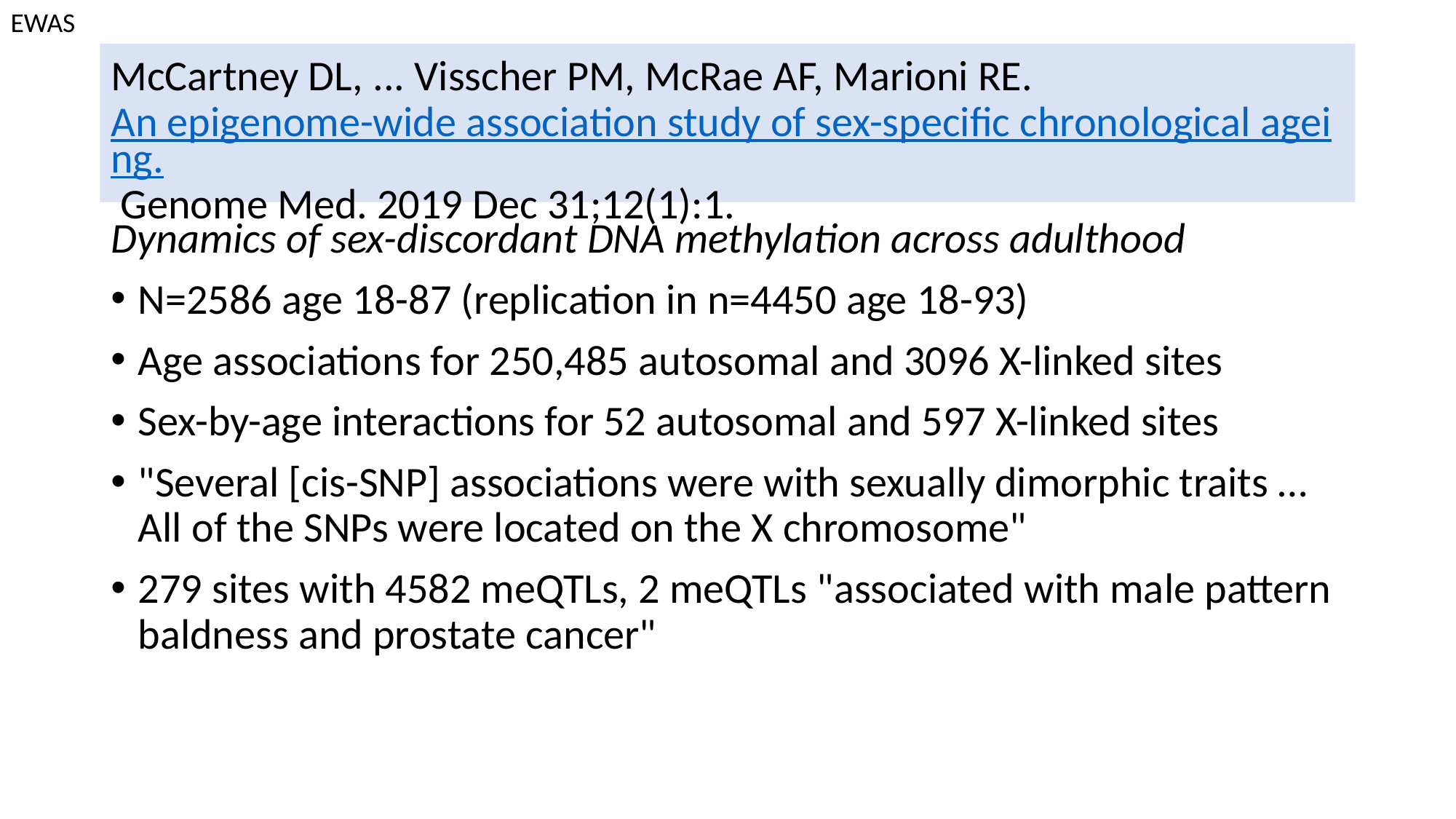

EWAS
# McCartney DL, ... Visscher PM, McRae AF, Marioni RE. An epigenome-wide association study of sex-specific chronological ageing. Genome Med. 2019 Dec 31;12(1):1.
Dynamics of sex-discordant DNA methylation across adulthood
N=2586 age 18-87 (replication in n=4450 age 18-93)
Age associations for 250,485 autosomal and 3096 X-linked sites
Sex-by-age interactions for 52 autosomal and 597 X-linked sites
"Several [cis-SNP] associations were with sexually dimorphic traits … All of the SNPs were located on the X chromosome"
279 sites with 4582 meQTLs, 2 meQTLs "associated with male pattern baldness and prostate cancer"